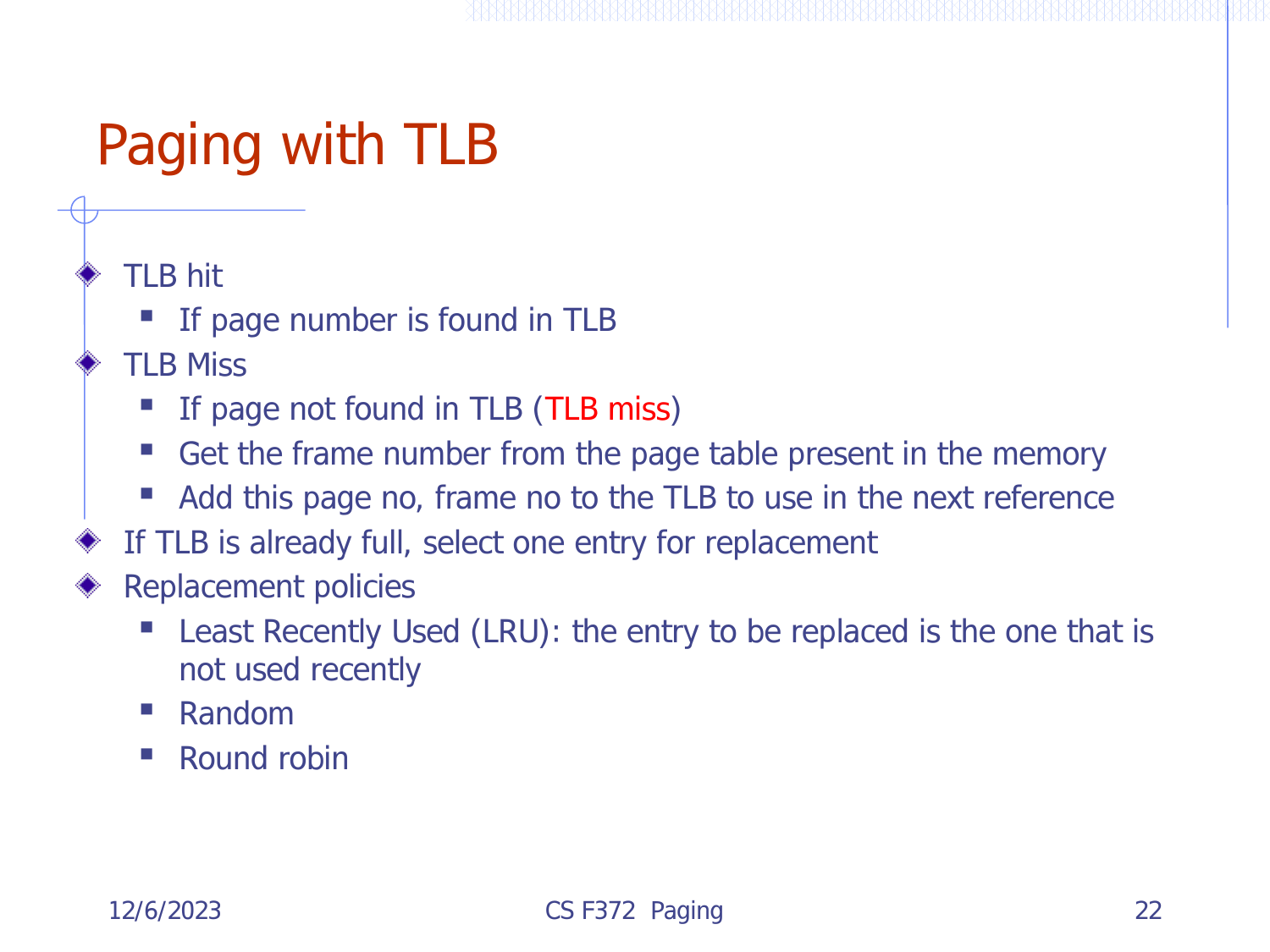

# Paging with TLB
TLB hit
If page number is found in TLB
TLB Miss
If page not found in TLB (TLB miss)
Get the frame number from the page table present in the memory
Add this page no, frame no to the TLB to use in the next reference
If TLB is already full, select one entry for replacement
Replacement policies
Least Recently Used (LRU): the entry to be replaced is the one that is not used recently
Random
Round robin
12/6/2023
CS F372  Paging
22